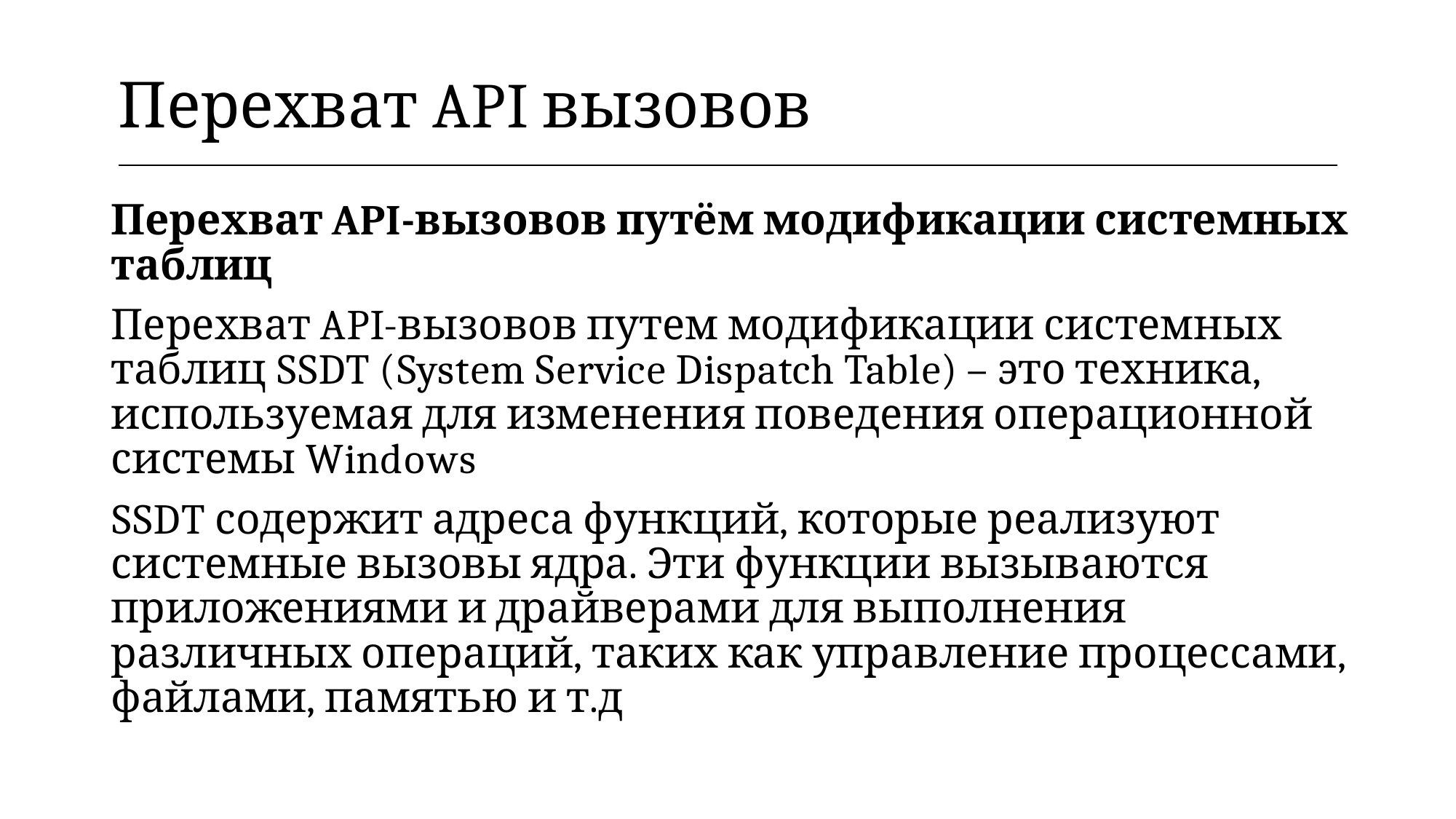

| Перехват API вызовов |
| --- |
Перехват API-вызовов путём модификации системных таблиц
Перехват API-вызовов путем модификации системных таблиц SSDT (System Service Dispatch Table) – это техника, используемая для изменения поведения операционной системы Windows
SSDT содержит адреса функций, которые реализуют системные вызовы ядра. Эти функции вызываются приложениями и драйверами для выполнения различных операций, таких как управление процессами, файлами, памятью и т.д